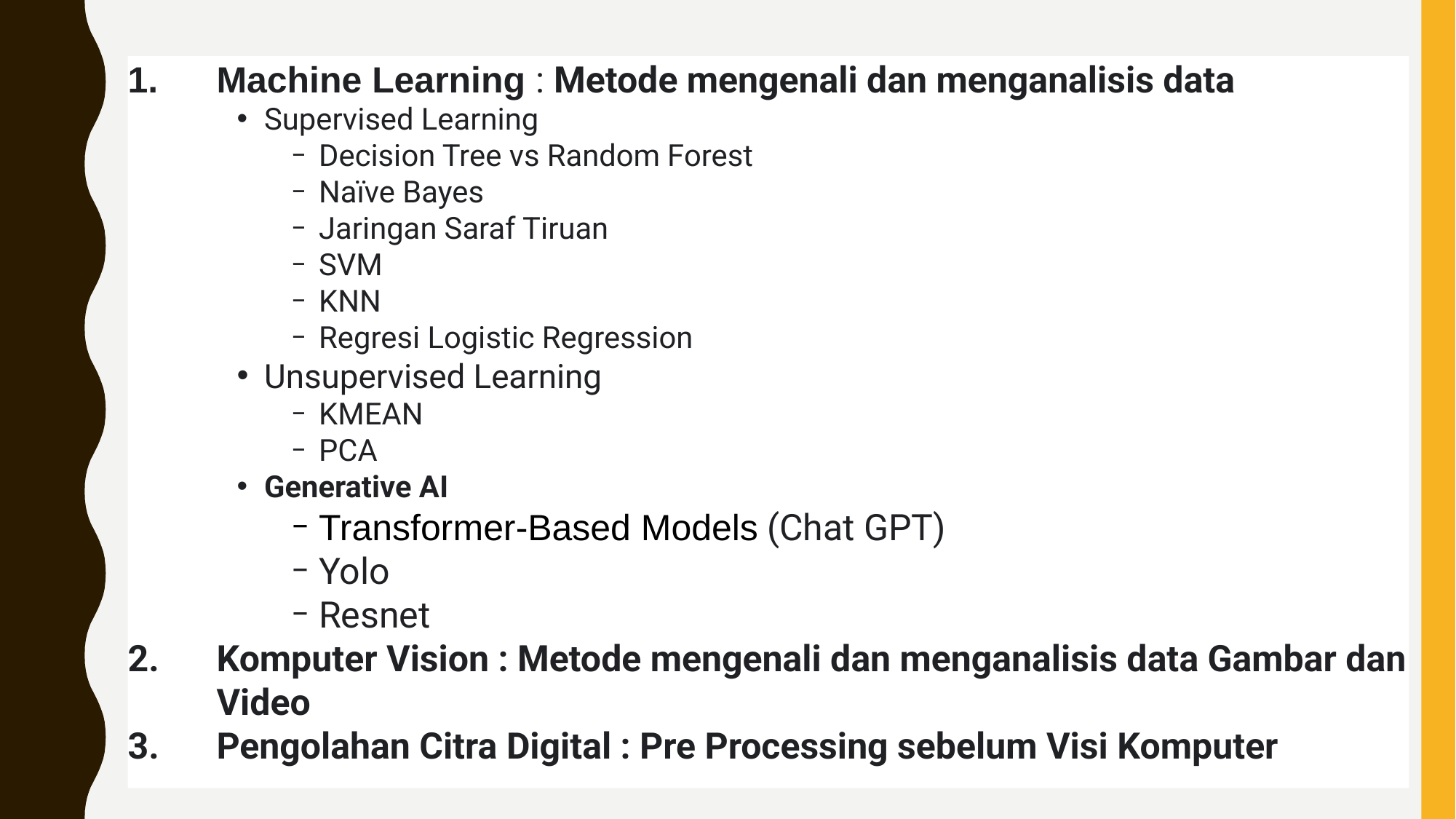

Machine Learning : Metode mengenali dan menganalisis data
Supervised Learning
Decision Tree vs Random Forest
Naïve Bayes
Jaringan Saraf Tiruan
SVM
KNN
Regresi Logistic Regression
Unsupervised Learning
KMEAN
PCA
Generative AI
Transformer-Based Models (Chat GPT)
Yolo
Resnet
Komputer Vision : Metode mengenali dan menganalisis data Gambar dan Video
Pengolahan Citra Digital : Pre Processing sebelum Visi Komputer